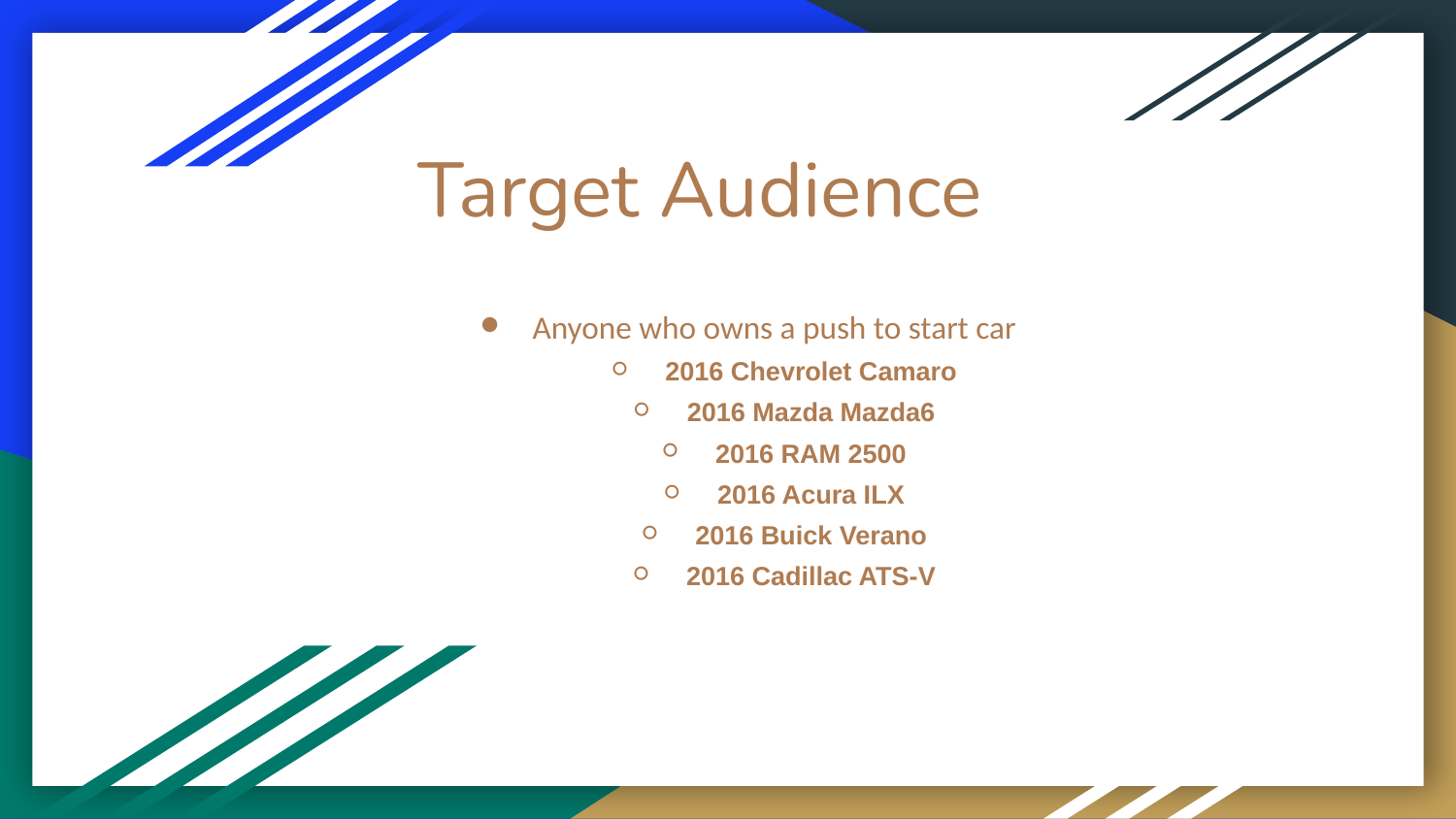

# Target Audience
Anyone who owns a push to start car
2016 Chevrolet Camaro
2016 Mazda Mazda6
2016 RAM 2500
2016 Acura ILX
2016 Buick Verano
2016 Cadillac ATS-V